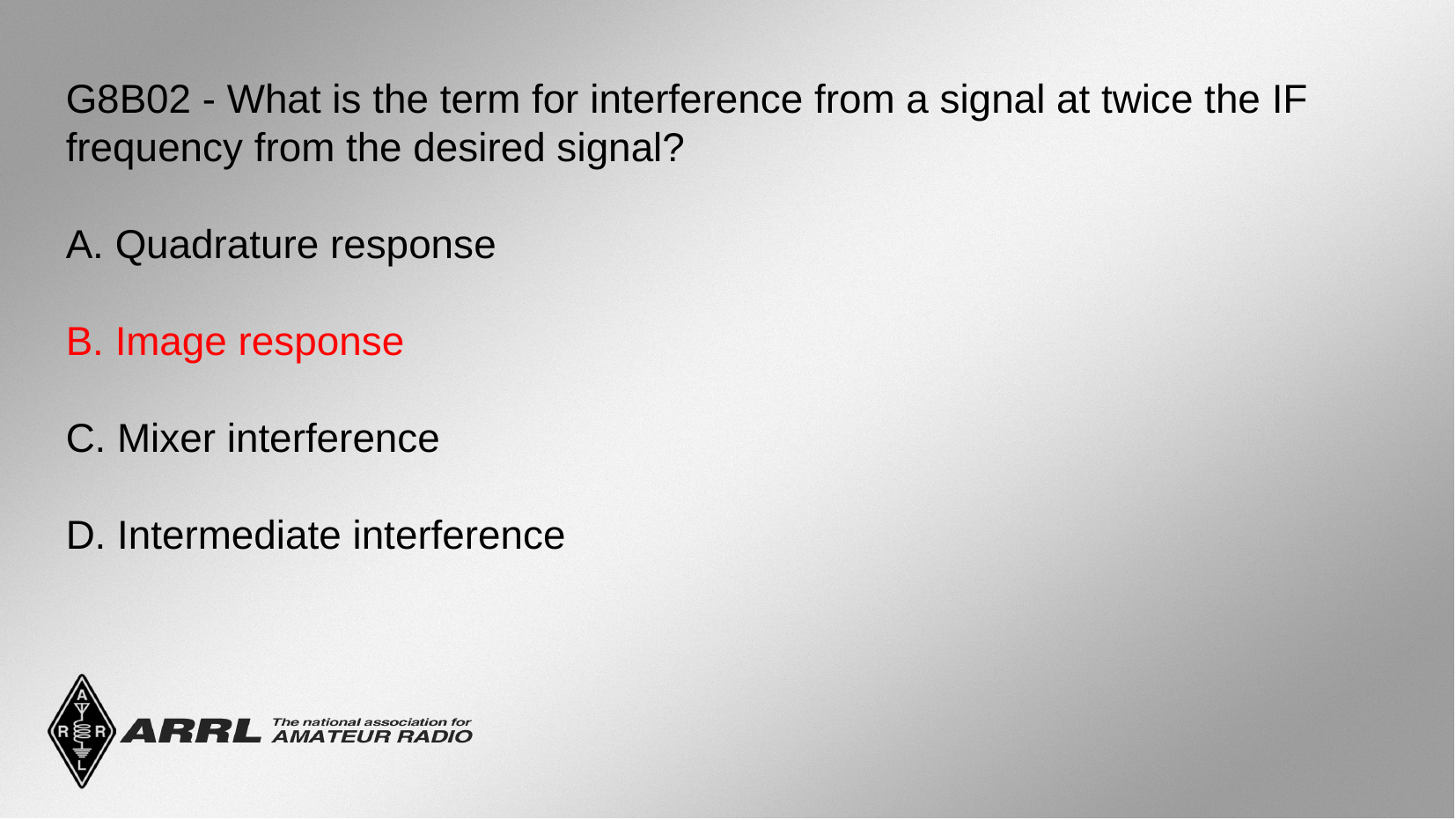

G8B02 - What is the term for interference from a signal at twice the IF frequency from the desired signal?

A. Quadrature response

B. Image response

C. Mixer interference

D. Intermediate interference